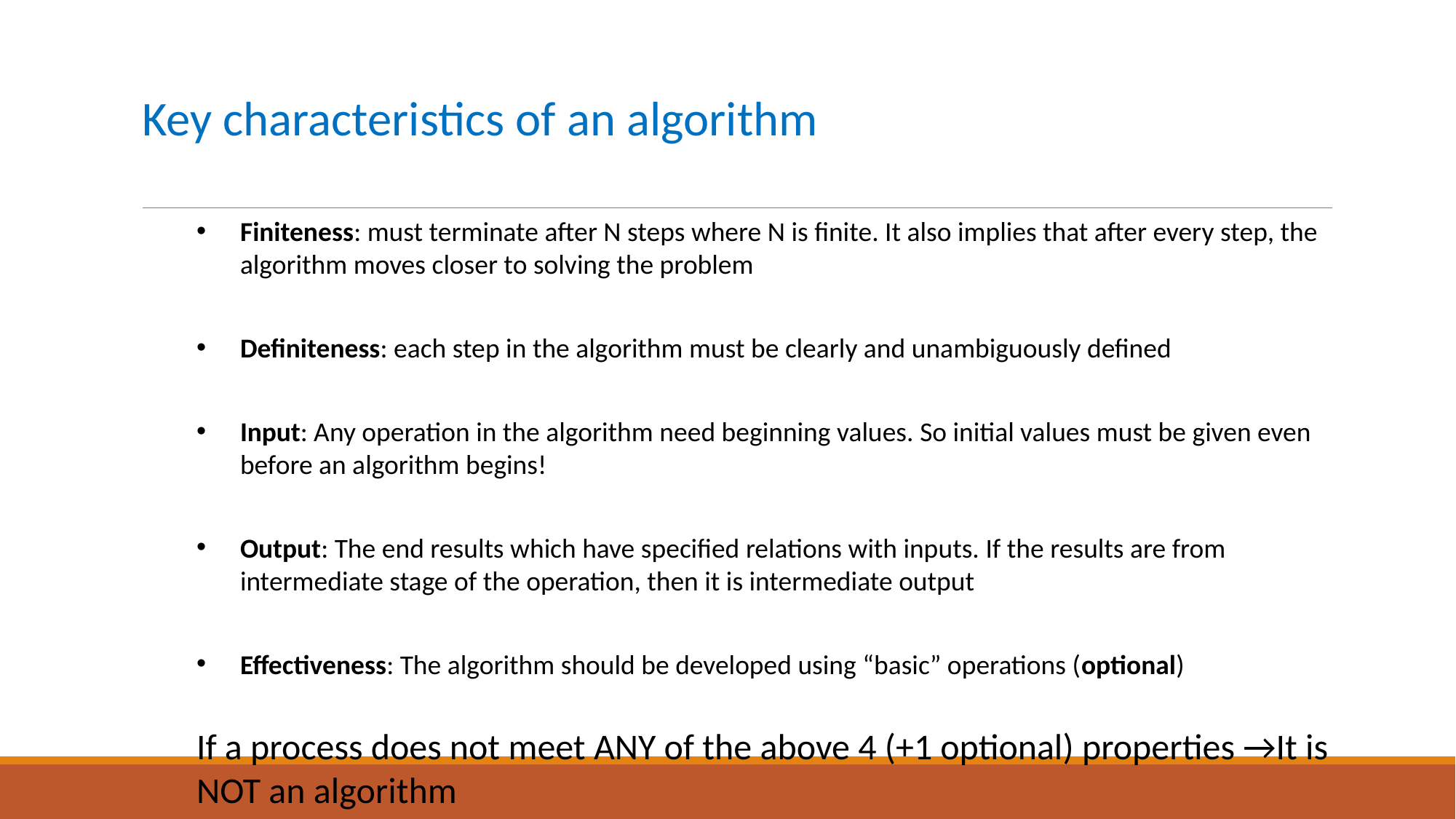

# Key characteristics of an algorithm
Finiteness: must terminate after N steps where N is finite. It also implies that after every step, the algorithm moves closer to solving the problem

Definiteness: each step in the algorithm must be clearly and unambiguously defined

Input: Any operation in the algorithm need beginning values. So initial values must be given even before an algorithm begins!

Output: The end results which have specified relations with inputs. If the results are from intermediate stage of the operation, then it is intermediate output

Effectiveness: The algorithm should be developed using “basic” operations (optional)

If a process does not meet ANY of the above 4 (+1 optional) properties →It is NOT an algorithm